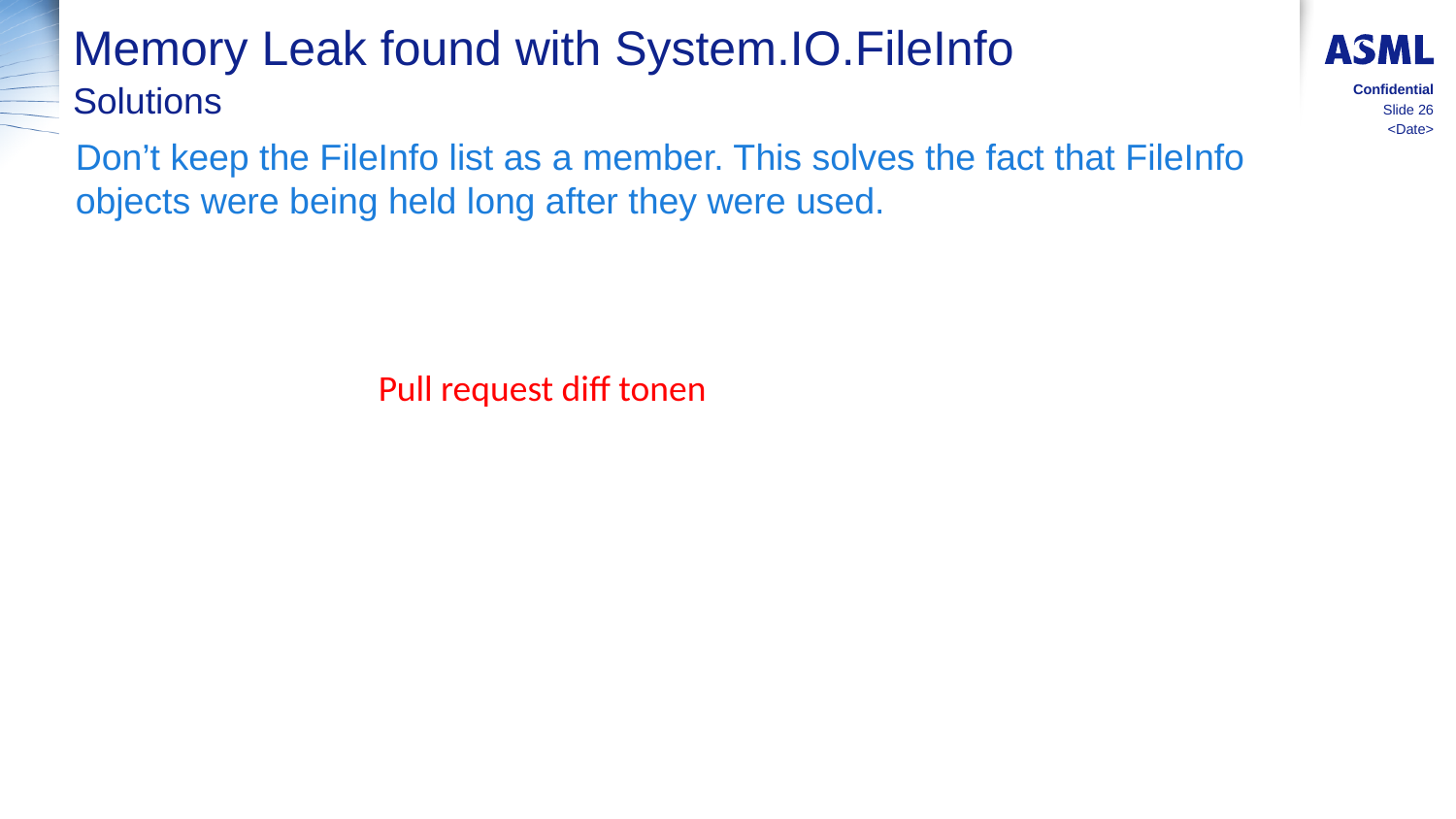

# Memory Leak found with System.IO.FileInfo
Solutions
Confidential
Slide 26
<Date>
Don’t keep the FileInfo list as a member. This solves the fact that FileInfo objects were being held long after they were used.
Pull request diff tonen